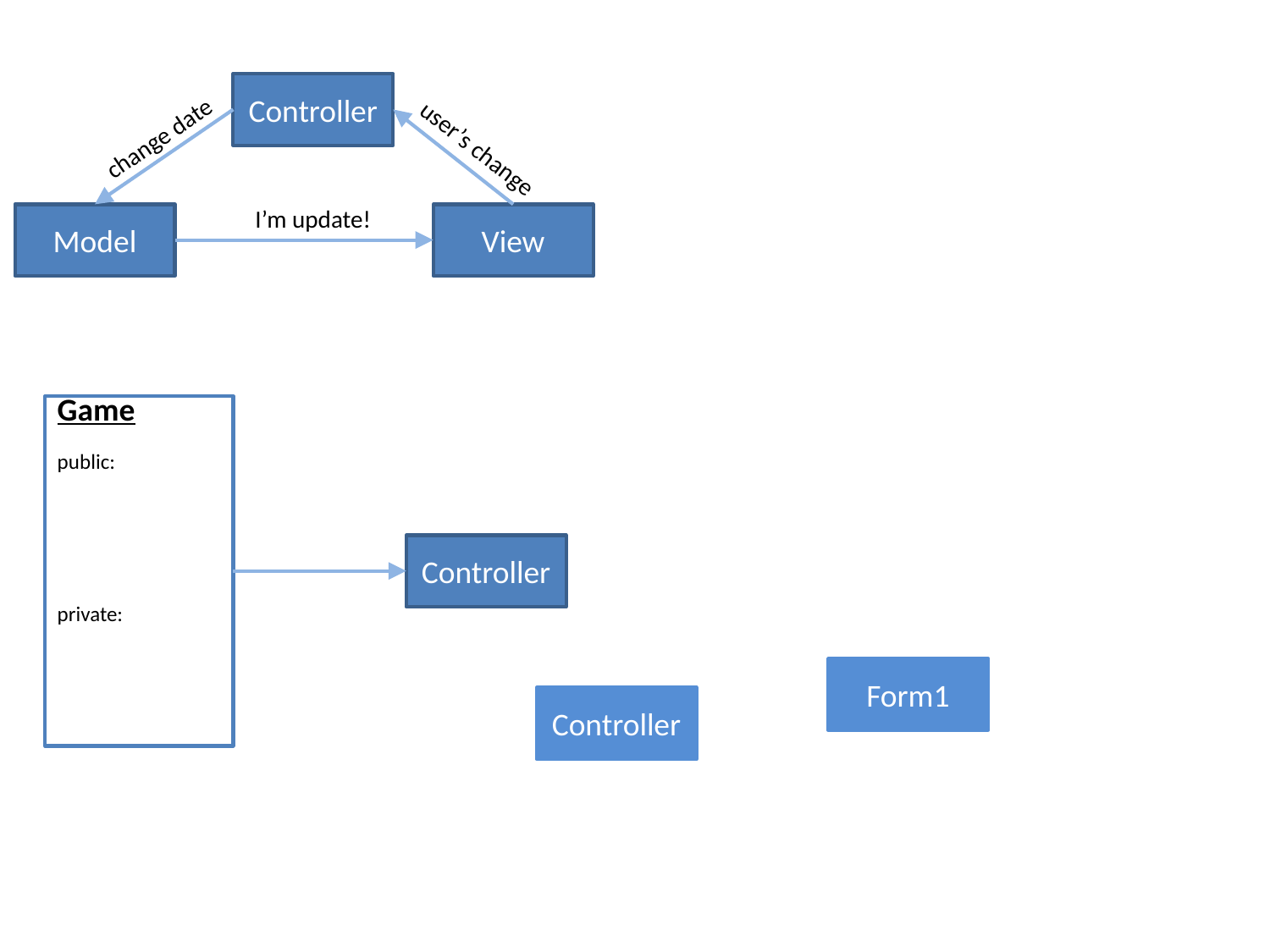

Controller
change date
user’s change
I’m update!
Model
View
Game
public:

private:

Controller
Form1
Controller